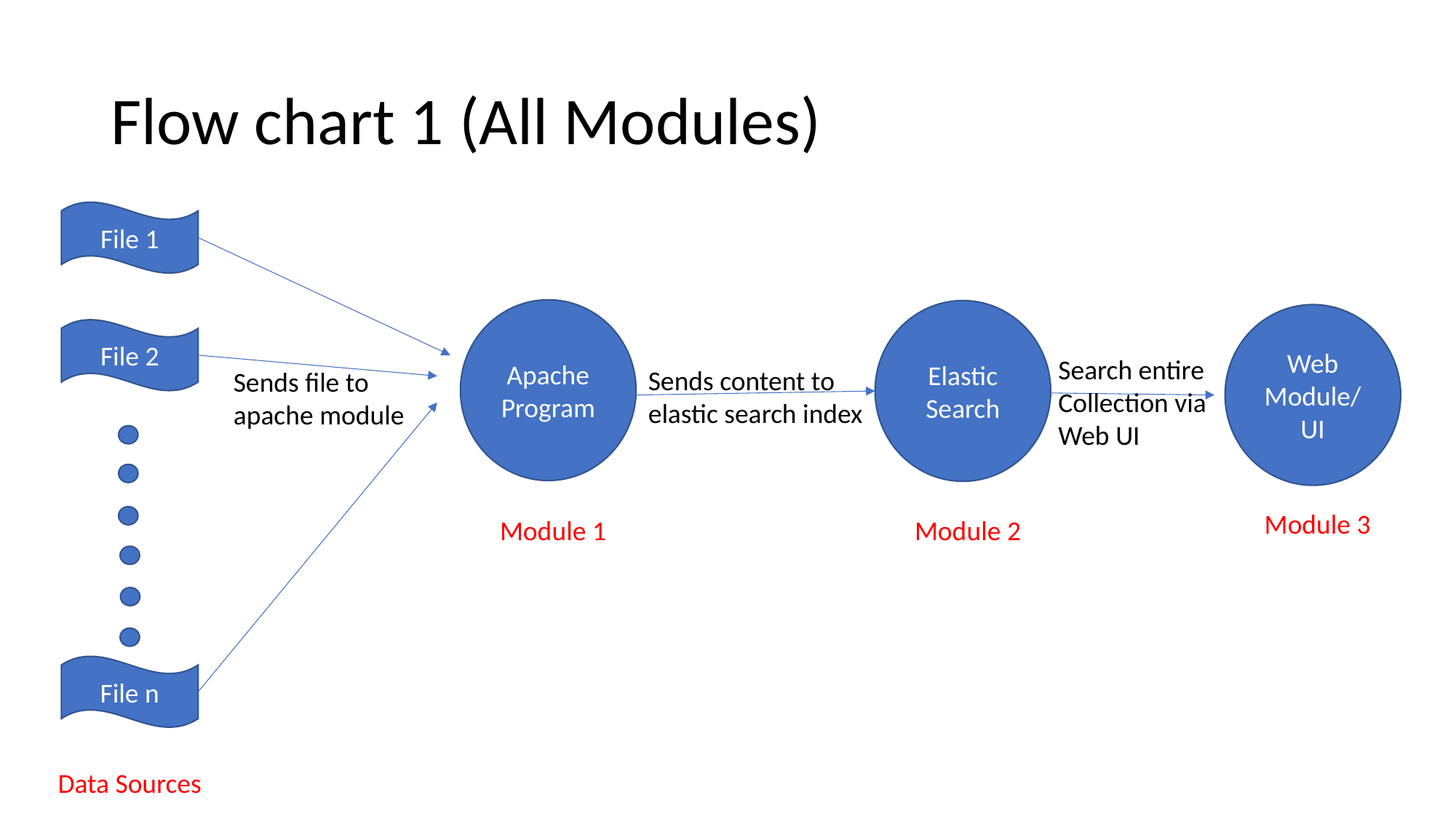

# Flow chart 1 (All Modules)
File 1
Apache Program
Elastic Search
File 2
Search entire
Collection via
Web UI
Sends content to
elastic search index
Sends file to apache module

File n
Web Module/UI
Module 3
Module 1
Module 2
Data Sources